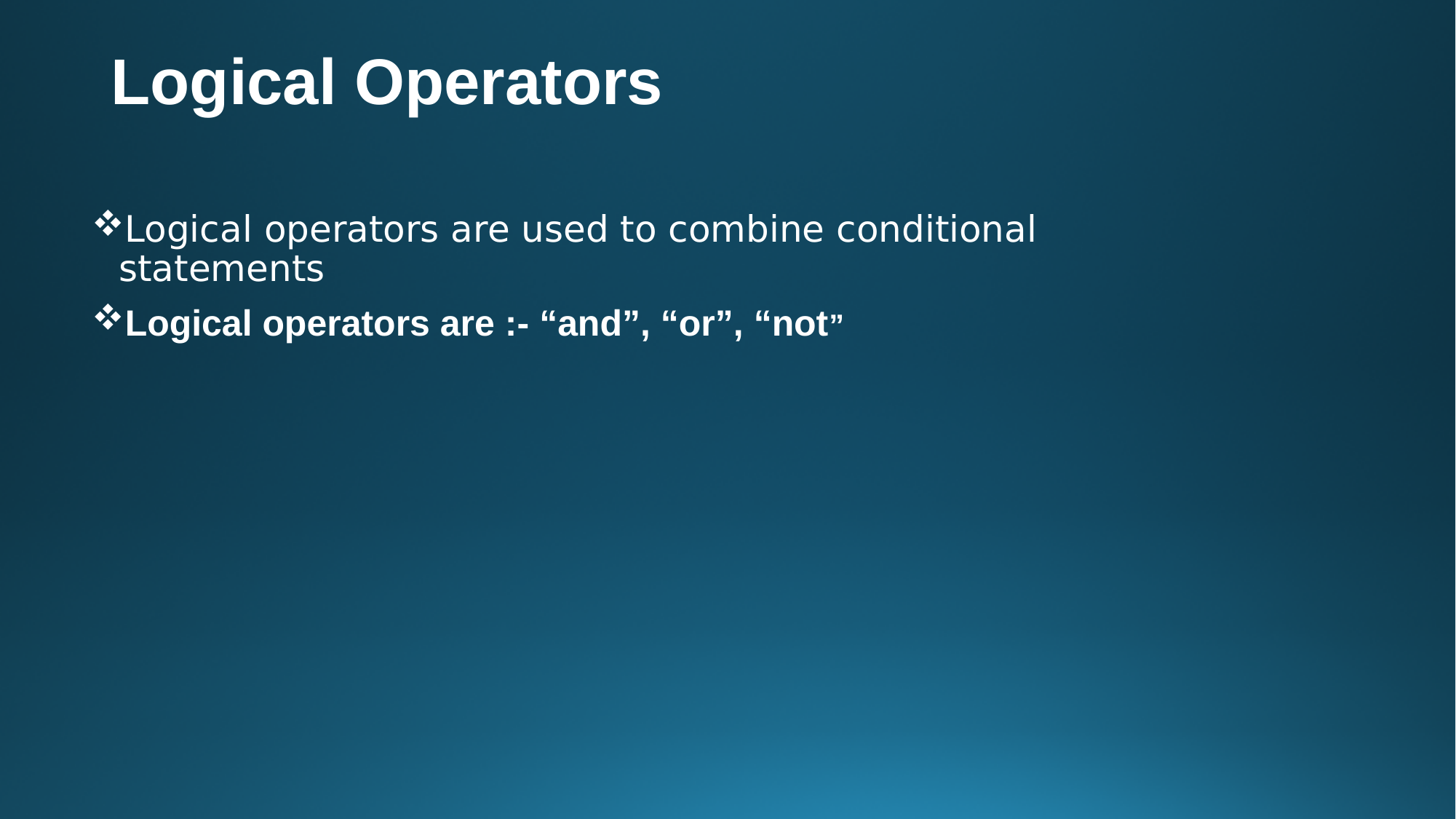

# Logical Operators
Logical operators are used to combine conditional statements
Logical operators are :- “and”, “or”, “not”